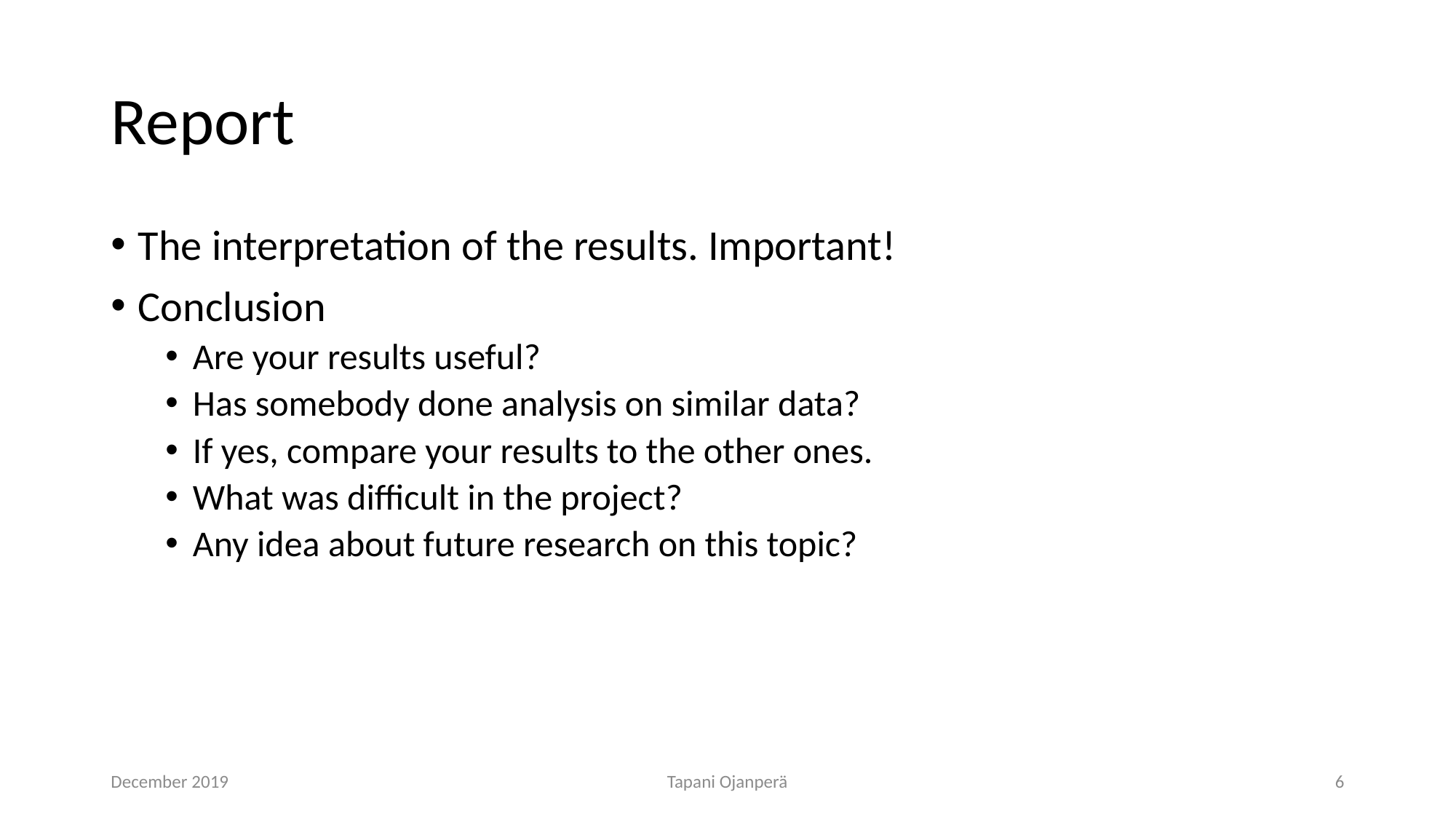

# Report
The interpretation of the results. Important!
Conclusion
Are your results useful?
Has somebody done analysis on similar data?
If yes, compare your results to the other ones.
What was difficult in the project?
Any idea about future research on this topic?
December 2019
Tapani Ojanperä
6